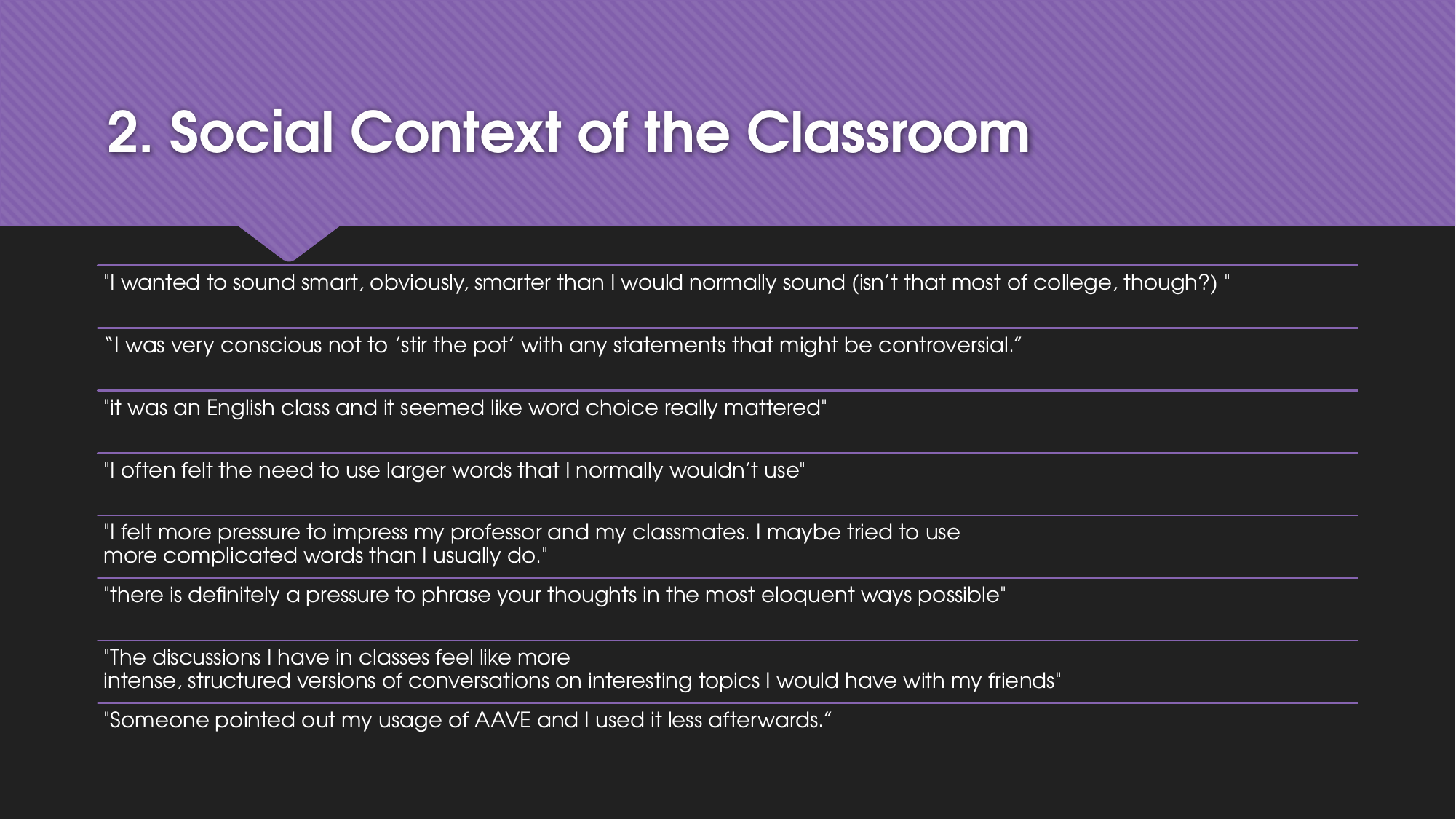

# 2. Social Context of the Classroom

"I wanted to sound smart, obviously, smarter than I would normally sound (isn’t that most of college, though?) "

“I was very conscious not to ’stir the pot’ with any statements that might be controversial.”

"it was an English class and it seemed like word choice really mattered"

"I often felt the need to use larger words that I normally wouldn’t use"

"I felt more pressure to impress my professor and my classmates. I maybe tried to use more complicated words than I usually do."

"there is definitely a pressure to phrase your thoughts in the most eloquent ways possible"

"The discussions I have in classes feel like more intense, structured versions of conversations on interesting topics I would have with my friends"

"Someone pointed out my usage of AAVE and I used it less afterwards.”